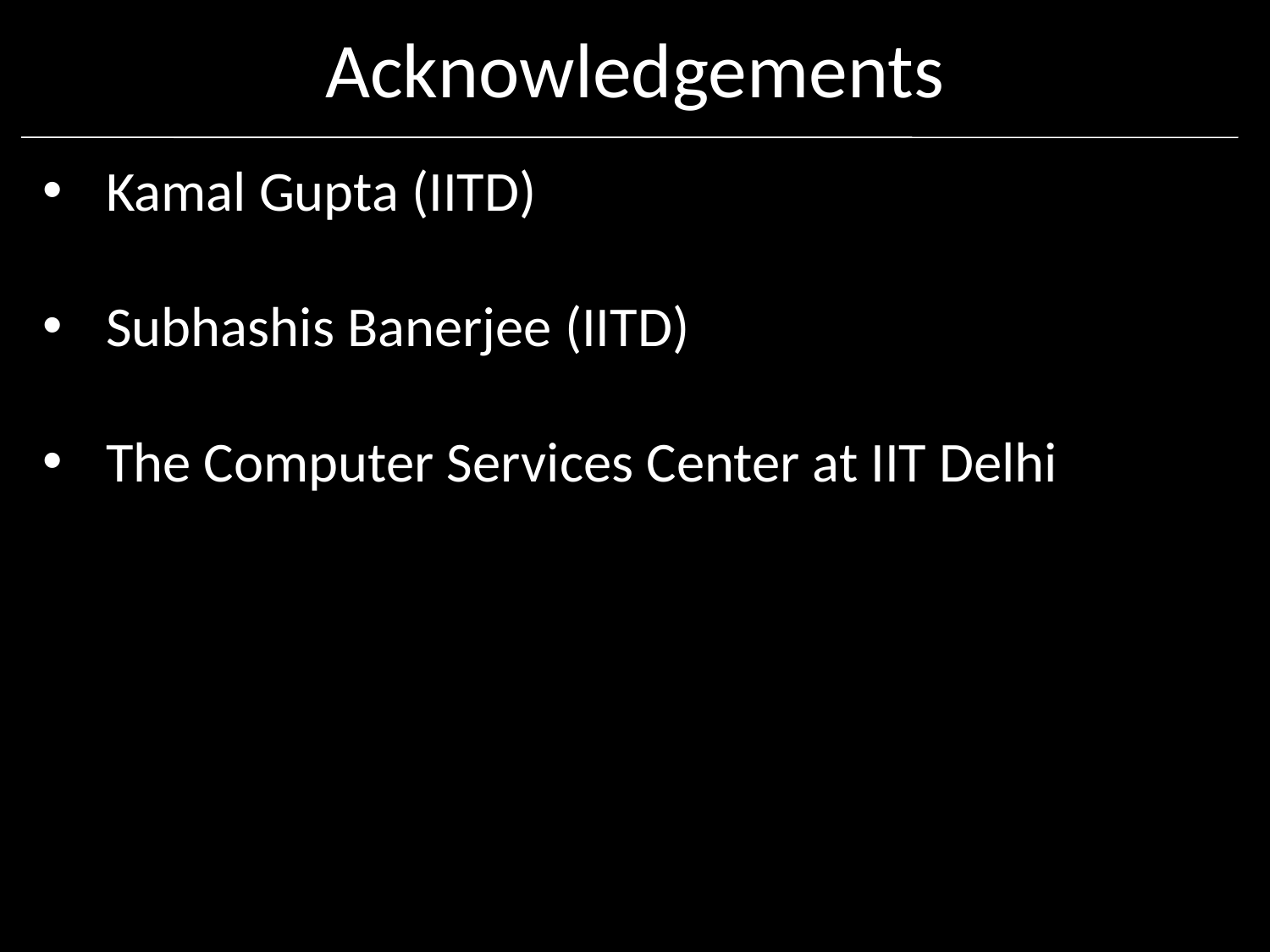

# Acknowledgements

Kamal Gupta (IITD)

Subhashis Banerjee (IITD)

The Computer Services Center at IIT Delhi